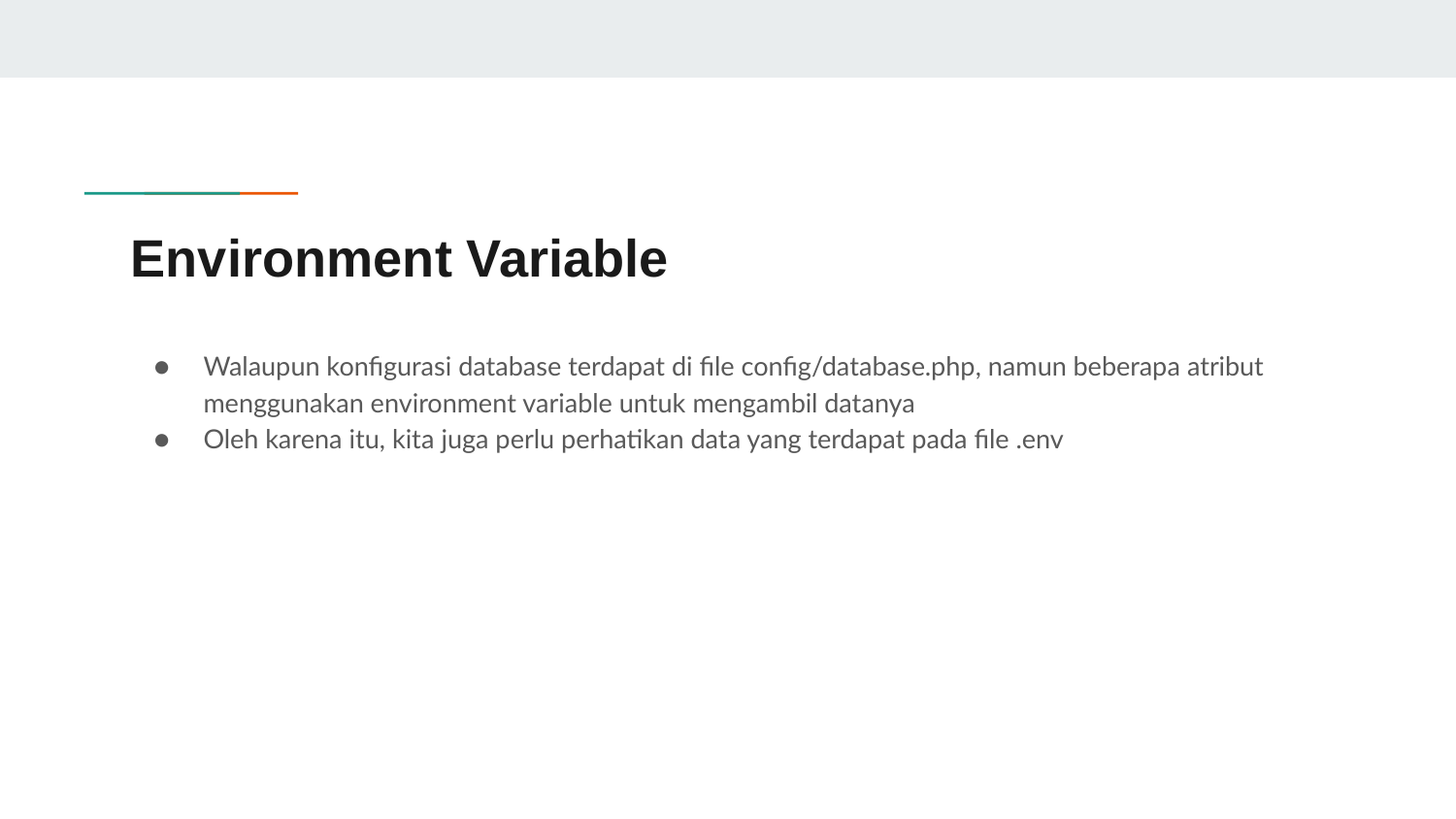

# Environment Variable
Walaupun konfigurasi database terdapat di file config/database.php, namun beberapa atribut menggunakan environment variable untuk mengambil datanya
Oleh karena itu, kita juga perlu perhatikan data yang terdapat pada file .env